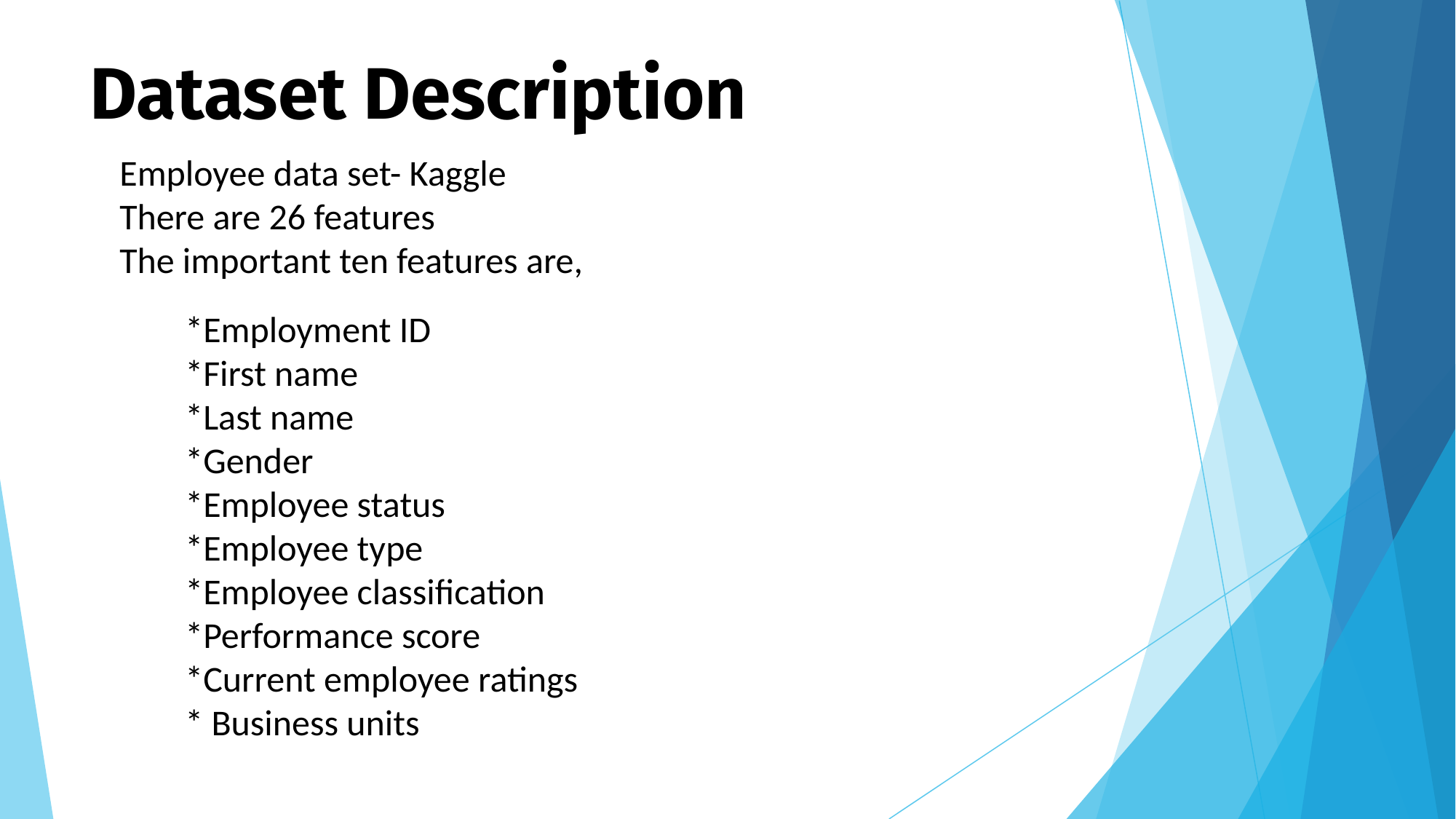

# Dataset Description
Employee data set- Kaggle
There are 26 features
The important ten features are,

        *Employment ID
        *First name
        *Last name
        *Gender
        *Employee status
        *Employee type
        *Employee classification
        *Performance score
        *Current employee ratings
        * Business units